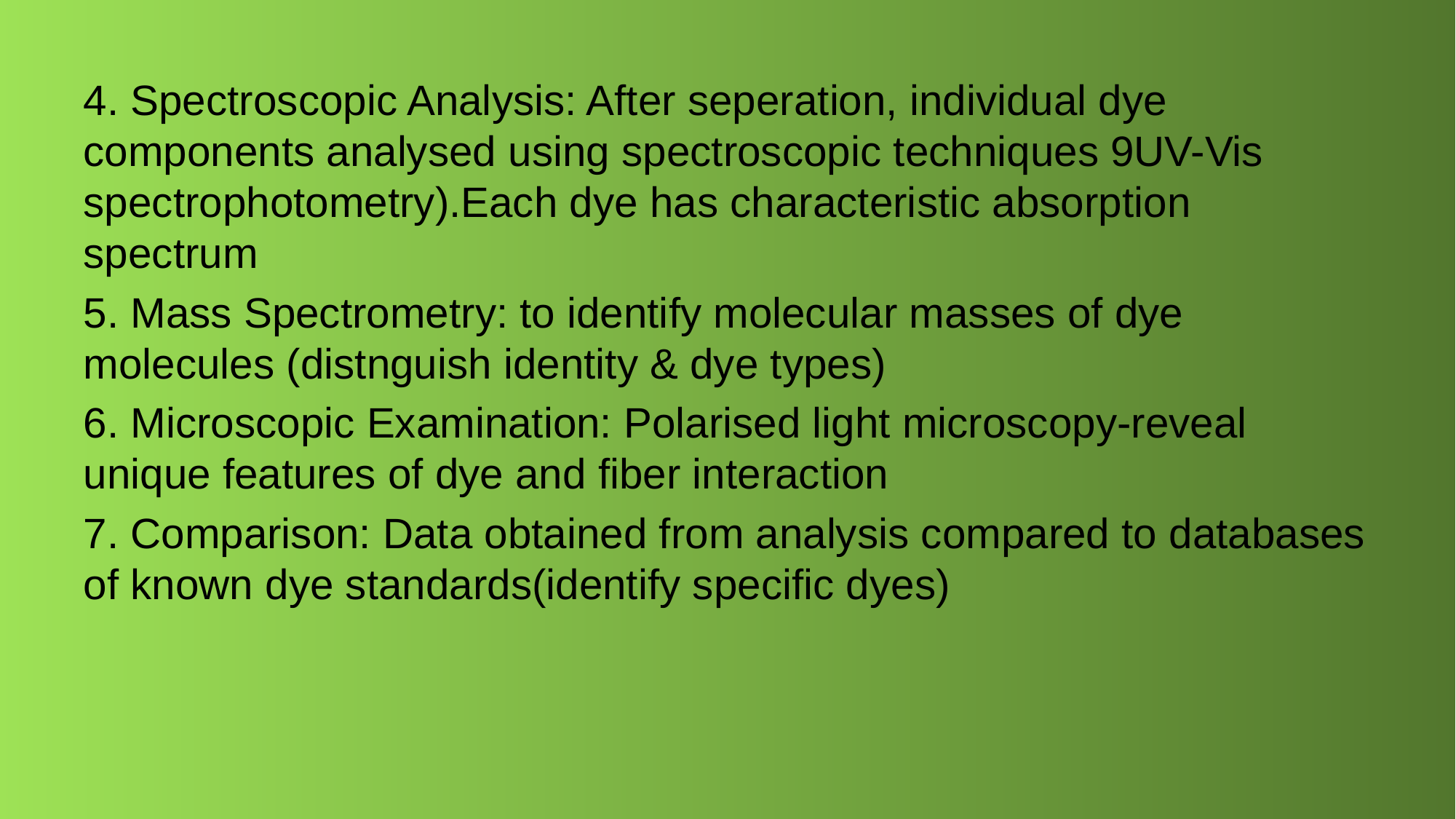

4. Spectroscopic Analysis: After seperation, individual dye components analysed using spectroscopic techniques 9UV-Vis spectrophotometry).Each dye has characteristic absorption spectrum
5. Mass Spectrometry: to identify molecular masses of dye molecules (distnguish identity & dye types)
6. Microscopic Examination: Polarised light microscopy-reveal unique features of dye and fiber interaction
7. Comparison: Data obtained from analysis compared to databases of known dye standards(identify specific dyes)